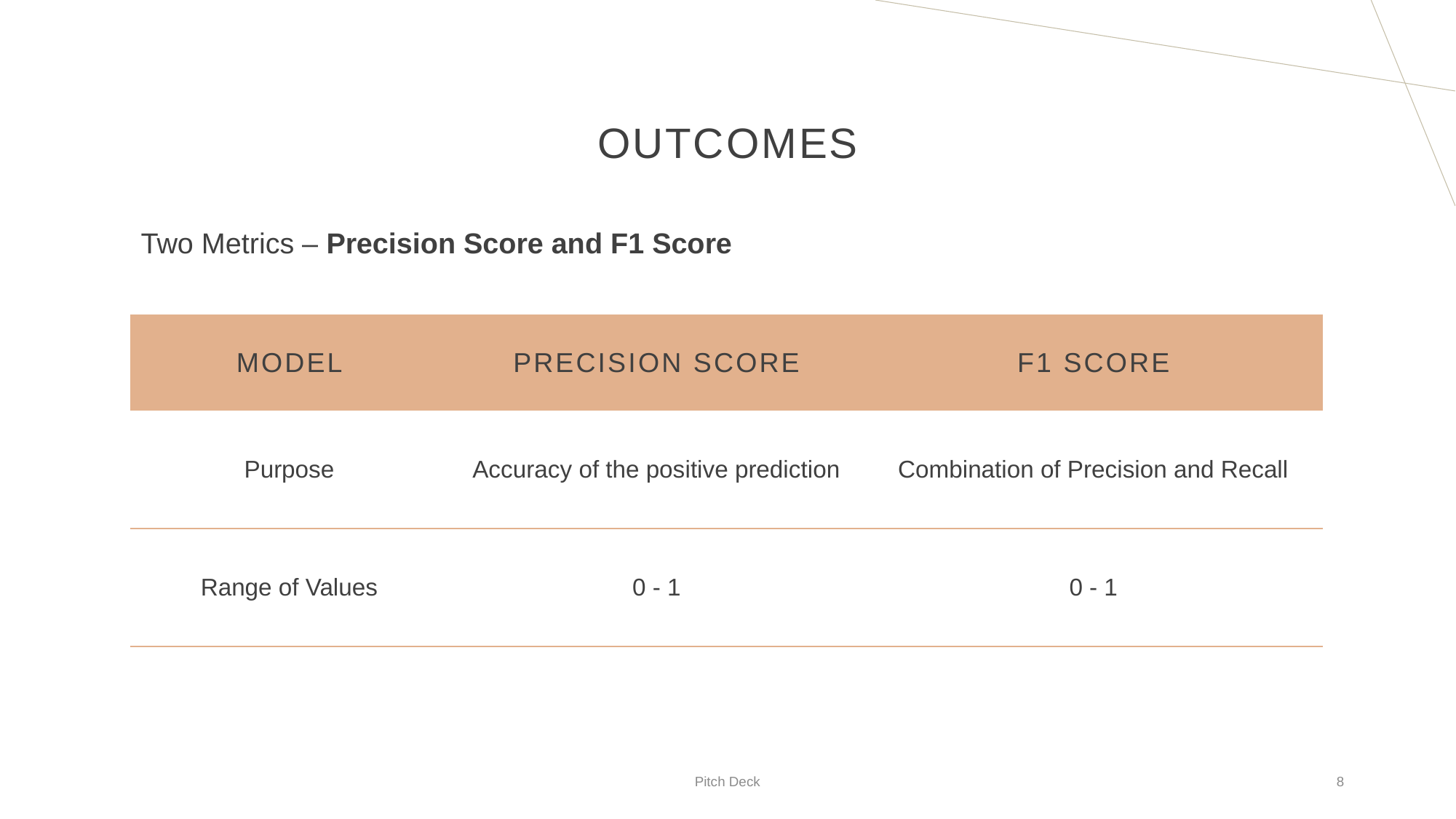

# Outcomes
Two Metrics – Precision Score and F1 Score
| Model | Precision score | F1 Score |
| --- | --- | --- |
| Purpose | Accuracy of the positive prediction | Combination of Precision and Recall |
| Range of Values | 0 - 1 | 0 - 1 |
Pitch Deck
8